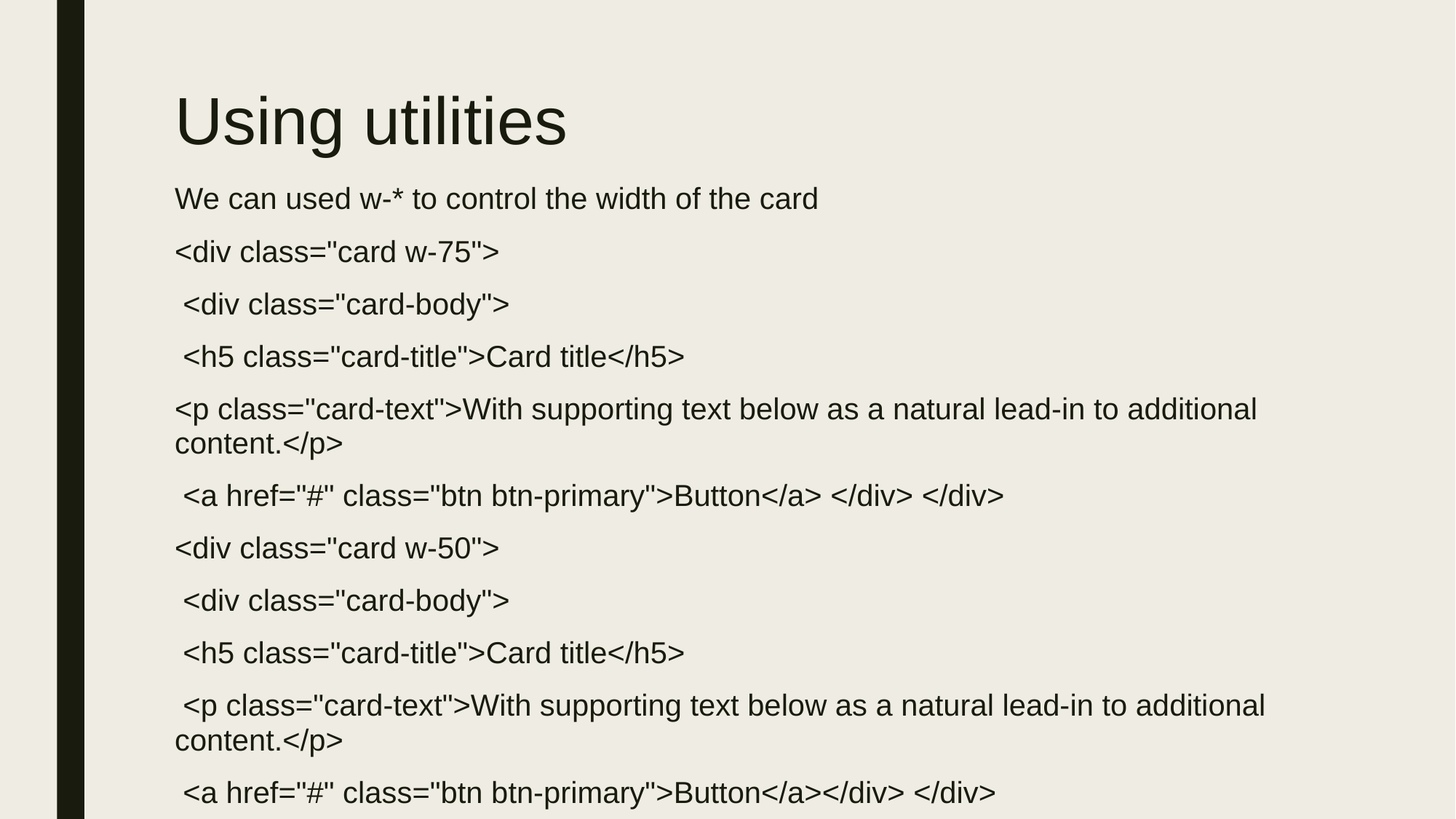

# Using utilities
We can used w-* to control the width of the card
<div class="card w-75">
 <div class="card-body">
 <h5 class="card-title">Card title</h5>
<p class="card-text">With supporting text below as a natural lead-in to additional content.</p>
 <a href="#" class="btn btn-primary">Button</a> </div> </div>
<div class="card w-50">
 <div class="card-body">
 <h5 class="card-title">Card title</h5>
 <p class="card-text">With supporting text below as a natural lead-in to additional content.</p>
 <a href="#" class="btn btn-primary">Button</a></div> </div>